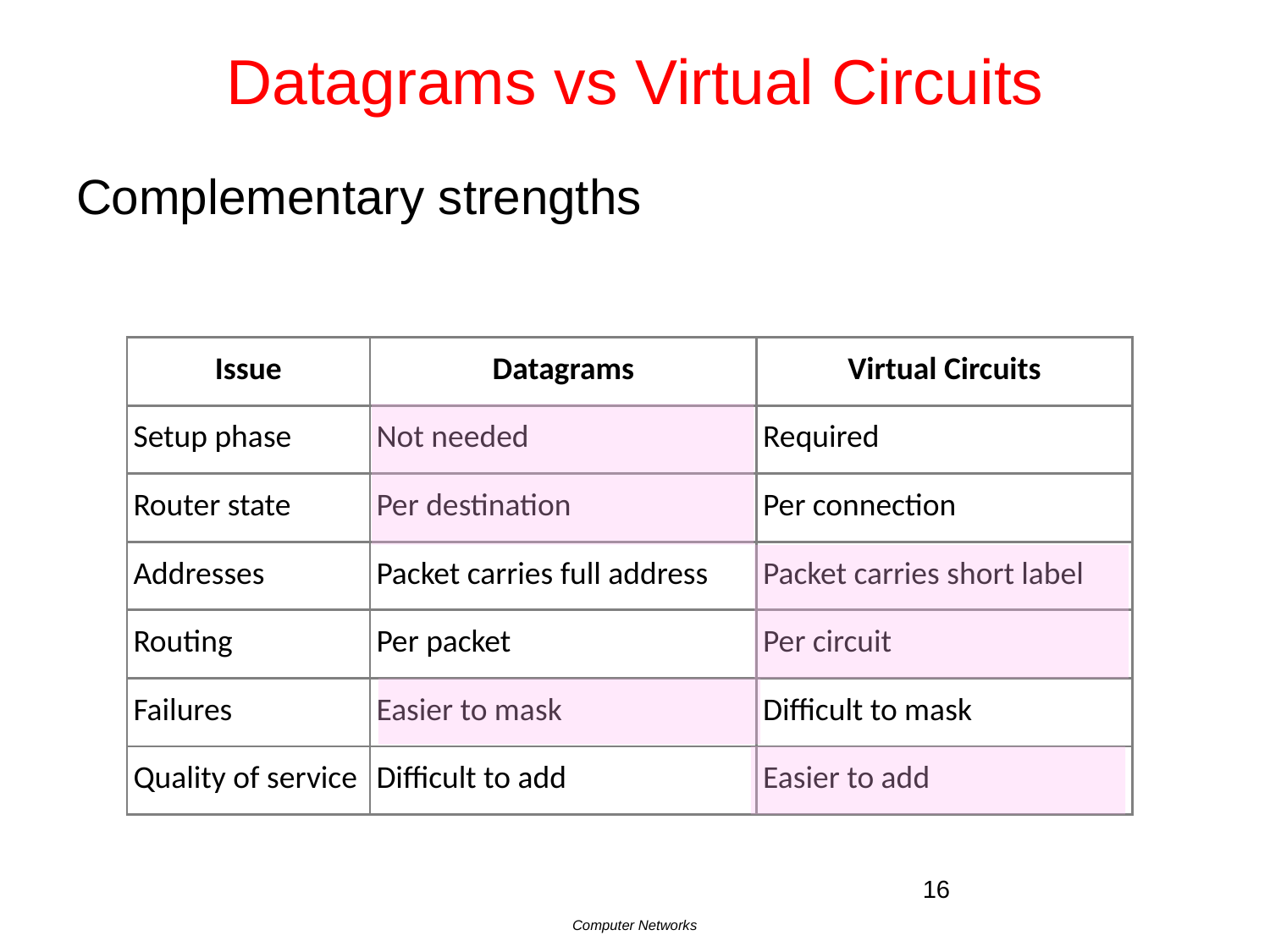

# Datagrams vs Virtual Circuits
Complementary strengths
| Issue | Datagrams | Virtual Circuits |
| --- | --- | --- |
| Setup phase | Not needed | Required |
| Router state | Per destination | Per connection |
| Addresses | Packet carries full address | Packet carries short label |
| Routing | Per packet | Per circuit |
| Failures | Easier to mask | Difficult to mask |
| Quality of service | Difficult to add | Easier to add |

16
Computer Networks